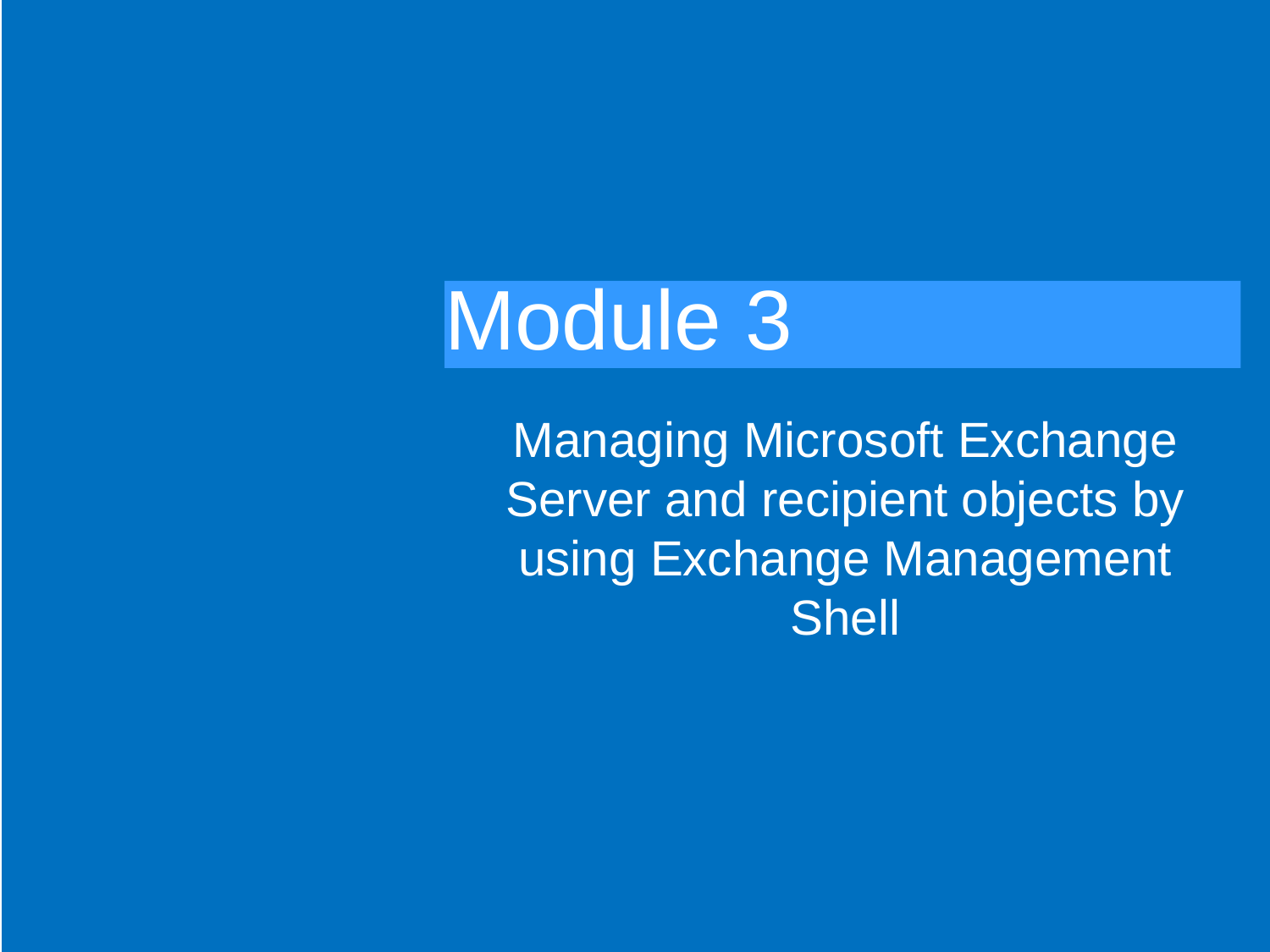

# Module 3
Managing Microsoft Exchange Server and recipient objects by using Exchange Management Shell